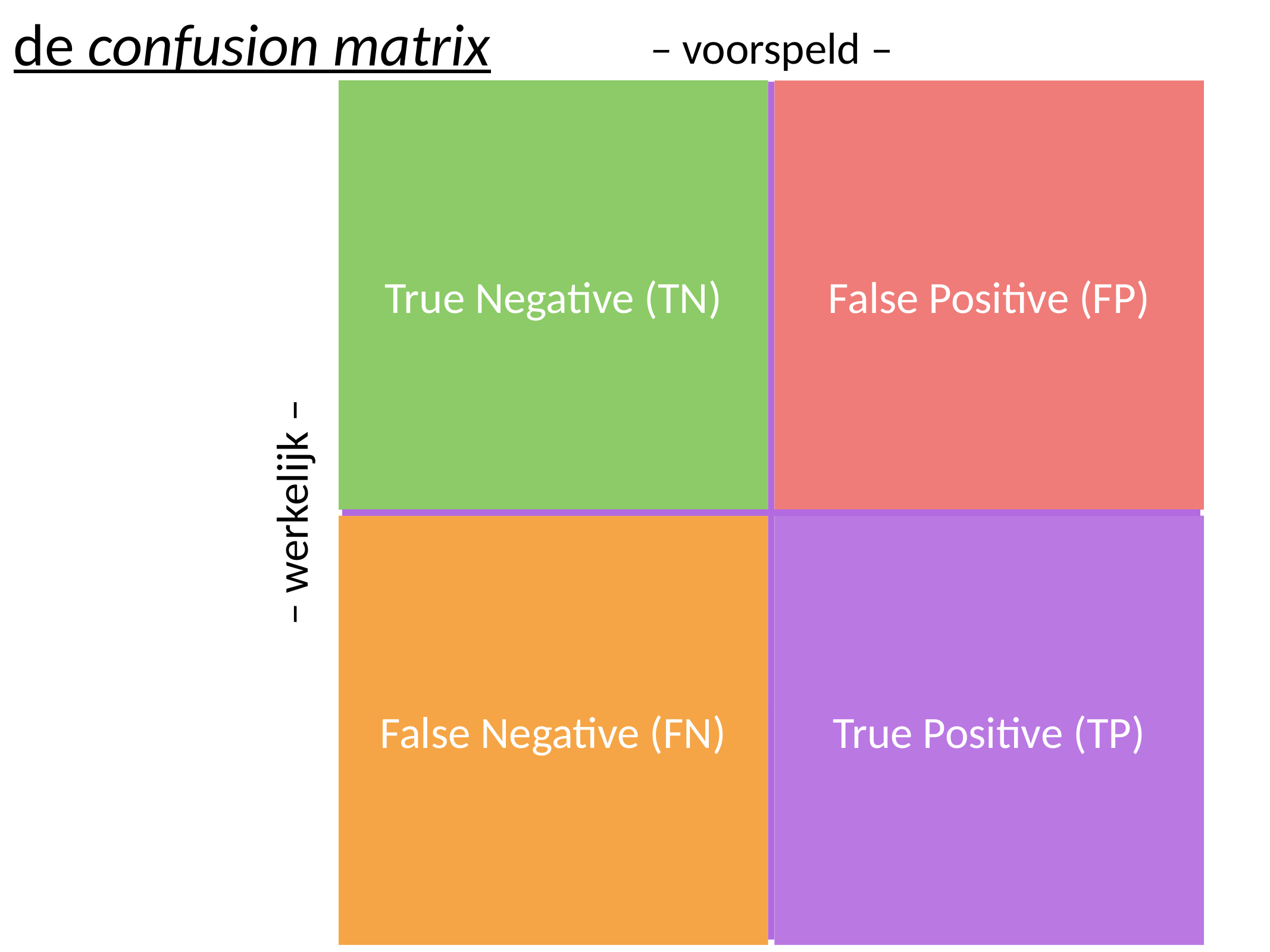

de confusion matrix
– voorspeld –

True Negative (TN)

False Positive (FP)

– werkelijk –

False Negative (FN)

True Positive (TP)